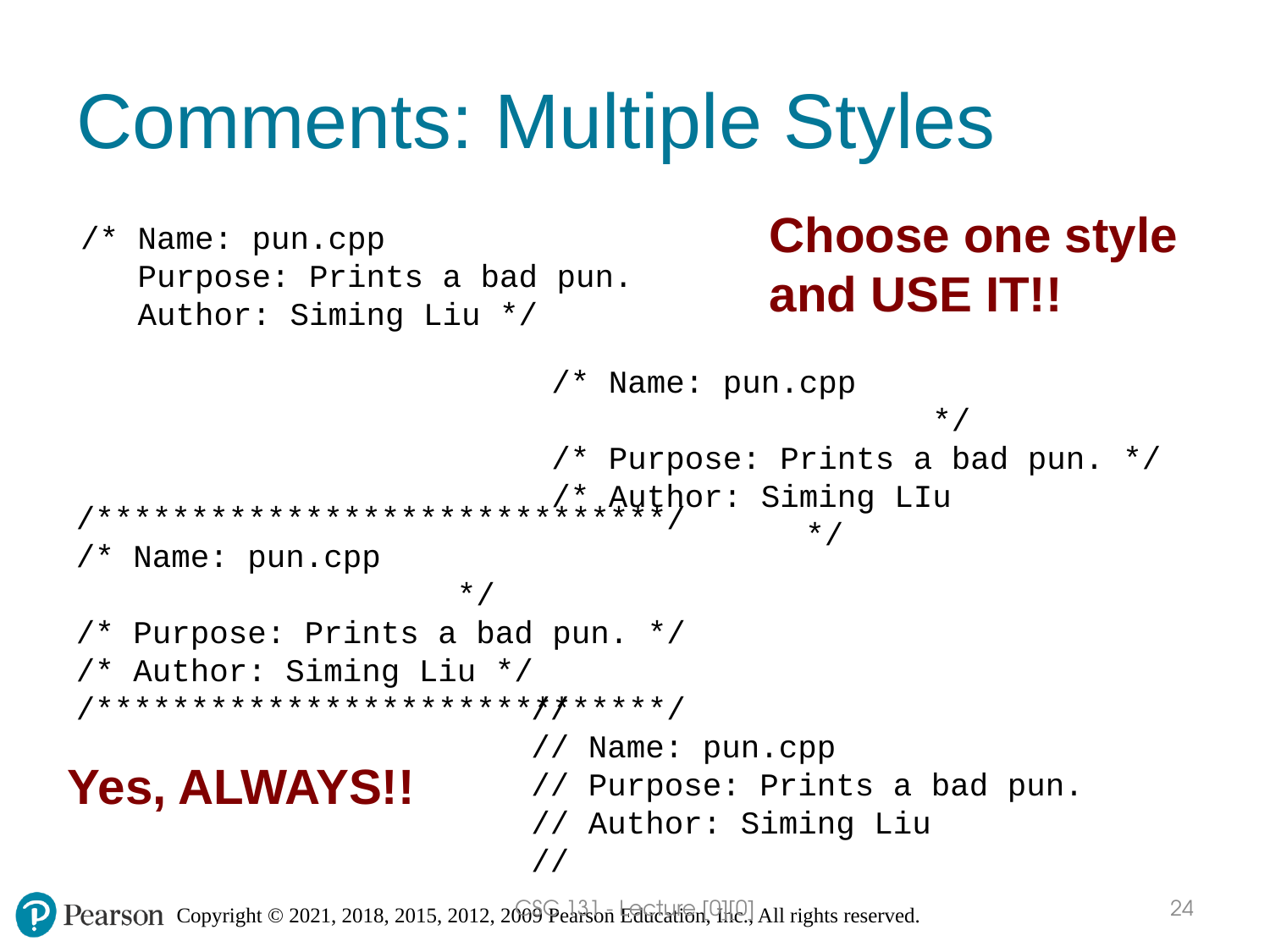

# Comments: Multiple Styles
Choose one style and USE IT!!
/* Name: pun.cpp
   Purpose: Prints a bad pun.
   Author: Siming Liu */
/* Name: pun.cpp					*/
/* Purpose: Prints a bad pun. */
/* Author: Siming LIu 			*/
/******************************/
/* Name: pun.cpp					*/
/* Purpose: Prints a bad pun. */
/* Author: Siming Liu */
/******************************/
//
// Name: pun.cpp
// Purpose: Prints a bad pun.
// Author: Siming Liu
//
Yes, ALWAYS!!
CSC 131 - Lecture [0][0]
24